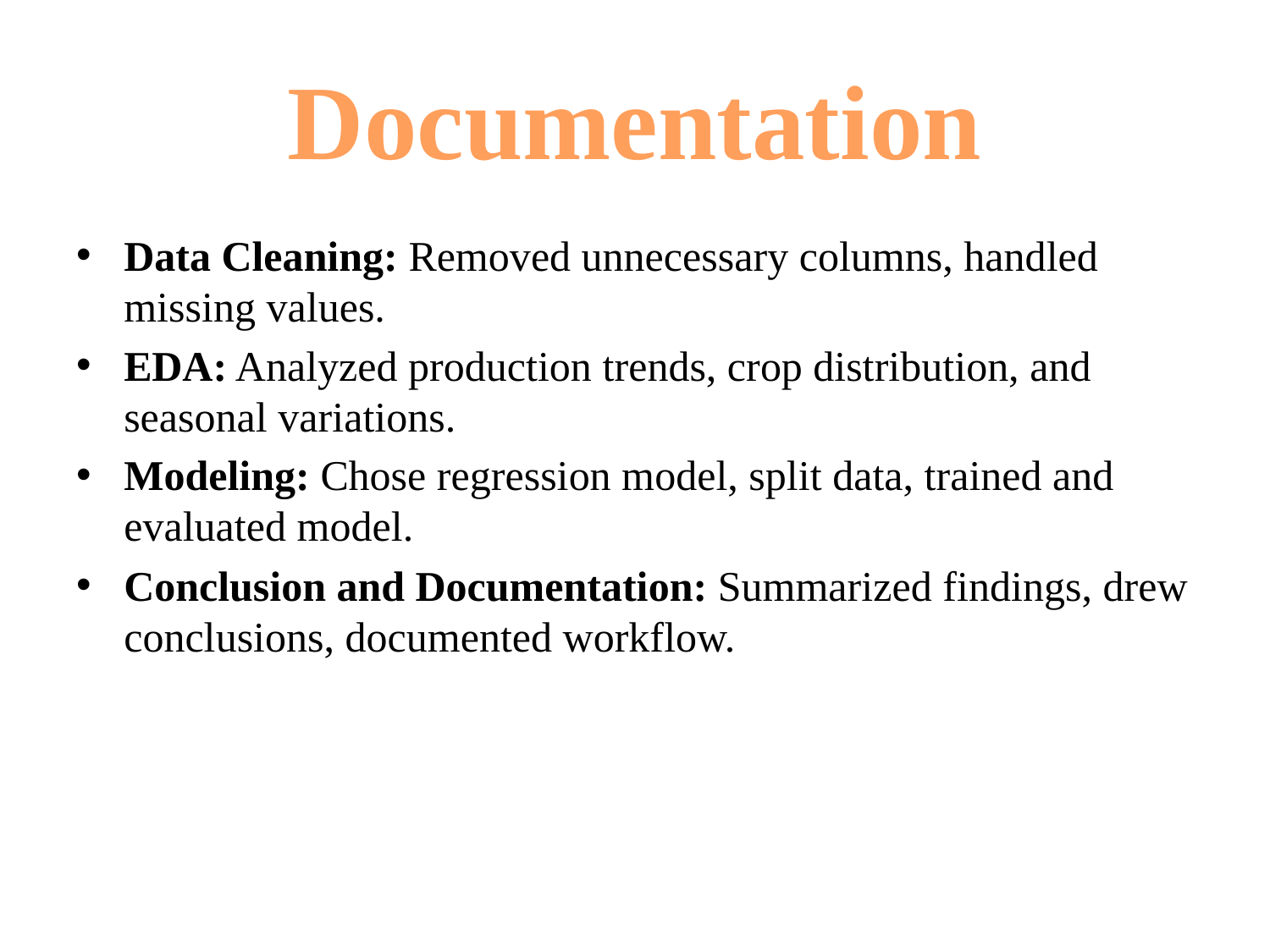

# Documentation
Data Cleaning: Removed unnecessary columns, handled missing values.
EDA: Analyzed production trends, crop distribution, and seasonal variations.
Modeling: Chose regression model, split data, trained and evaluated model.
Conclusion and Documentation: Summarized findings, drew conclusions, documented workflow.